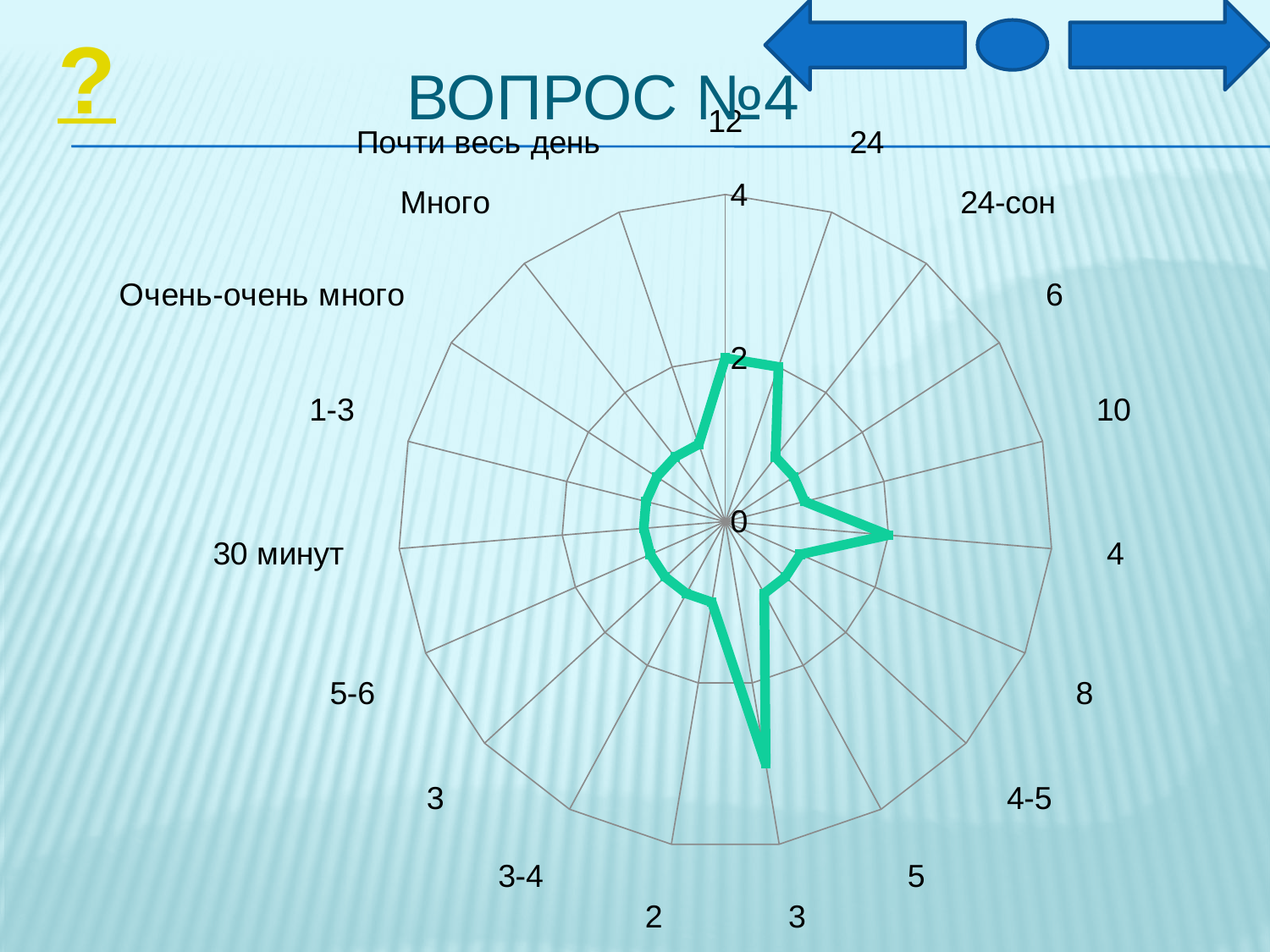

?

# Вопрос №4

### Chart

| Category | Ряд 1 |
|---|---|
| 12 | 2.0 |
| 24 | 2.0 |
| 24-сон | 1.0 |
| 6 | 1.0 |
| 10 | 1.0 |
| 4 | 2.0 |
| 8 | 1.0 |
| 4-5 | 1.0 |
| 5 | 1.0 |
| 3 | 3.0 |
| 2 | 1.0 |
| 3-4 | 1.0 |
| 3 | 1.0 |
| 5-6 | 1.0 |
| 30 минут | 1.0 |
| 1-3 | 1.0 |
| Очень-очень много | 1.0 |
| Много | 1.0 |
| Почти весь день | 1.0 |